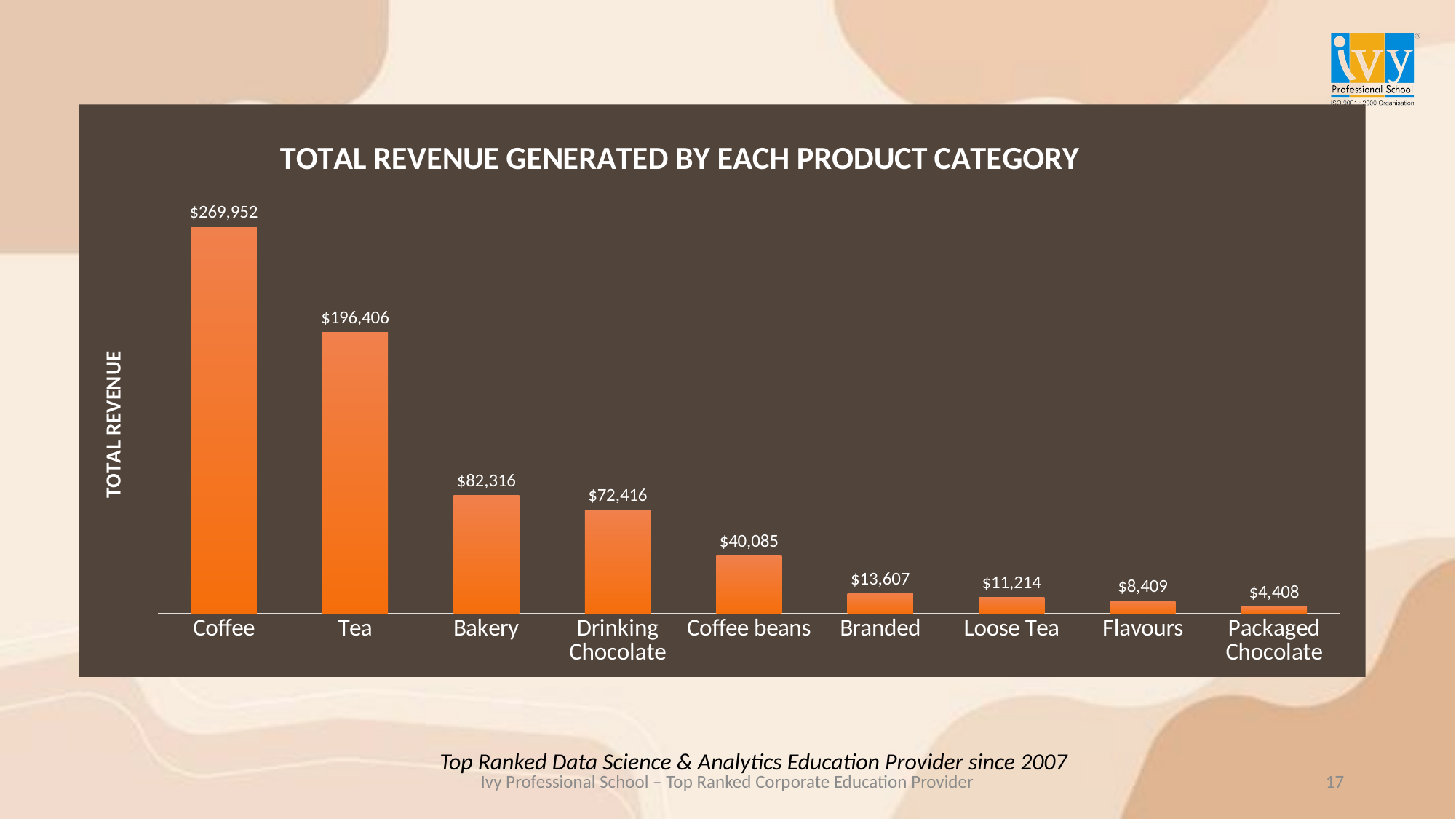

### Chart: TOTAL REVENUE GENERATED BY EACH PRODUCT CATEGORY

| Category | tot_revenue |
|---|---|
| Coffee | 269952.0 |
| Tea | 196406.0 |
| Bakery | 82316.0 |
| Drinking Chocolate | 72416.0 |
| Coffee beans | 40085.0 |
| Branded | 13607.0 |
| Loose Tea | 11214.0 |
| Flavours | 8409.0 |
| Packaged Chocolate | 4408.0 |

Top Ranked Data Science & Analytics Education Provider since 2007

17